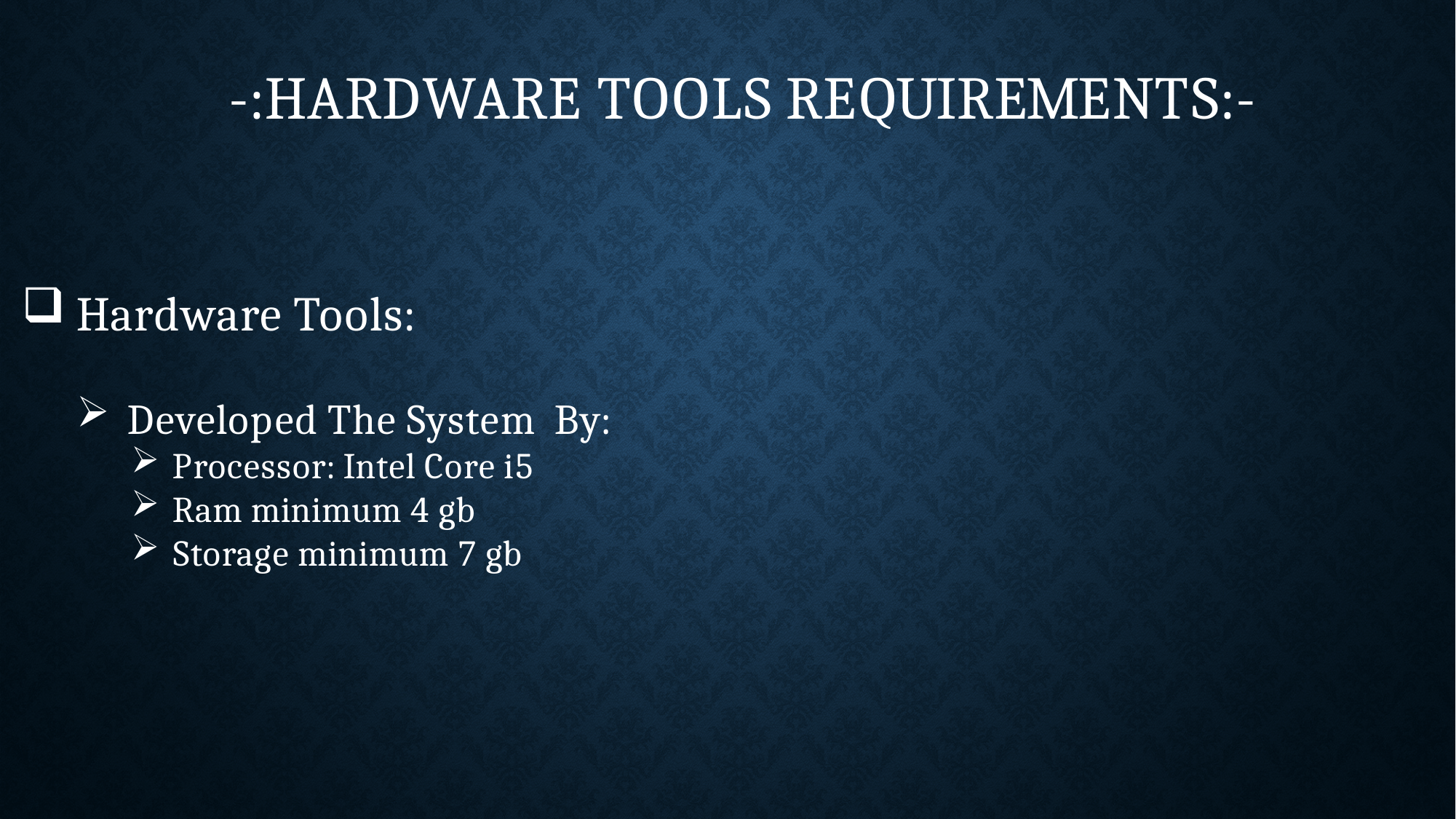

# -:Hardware Tools Requirements:-
Hardware Tools:

 Developed The System  By:
Processor: Intel Core i5
Ram minimum 4 gb
Storage minimum 7 gb